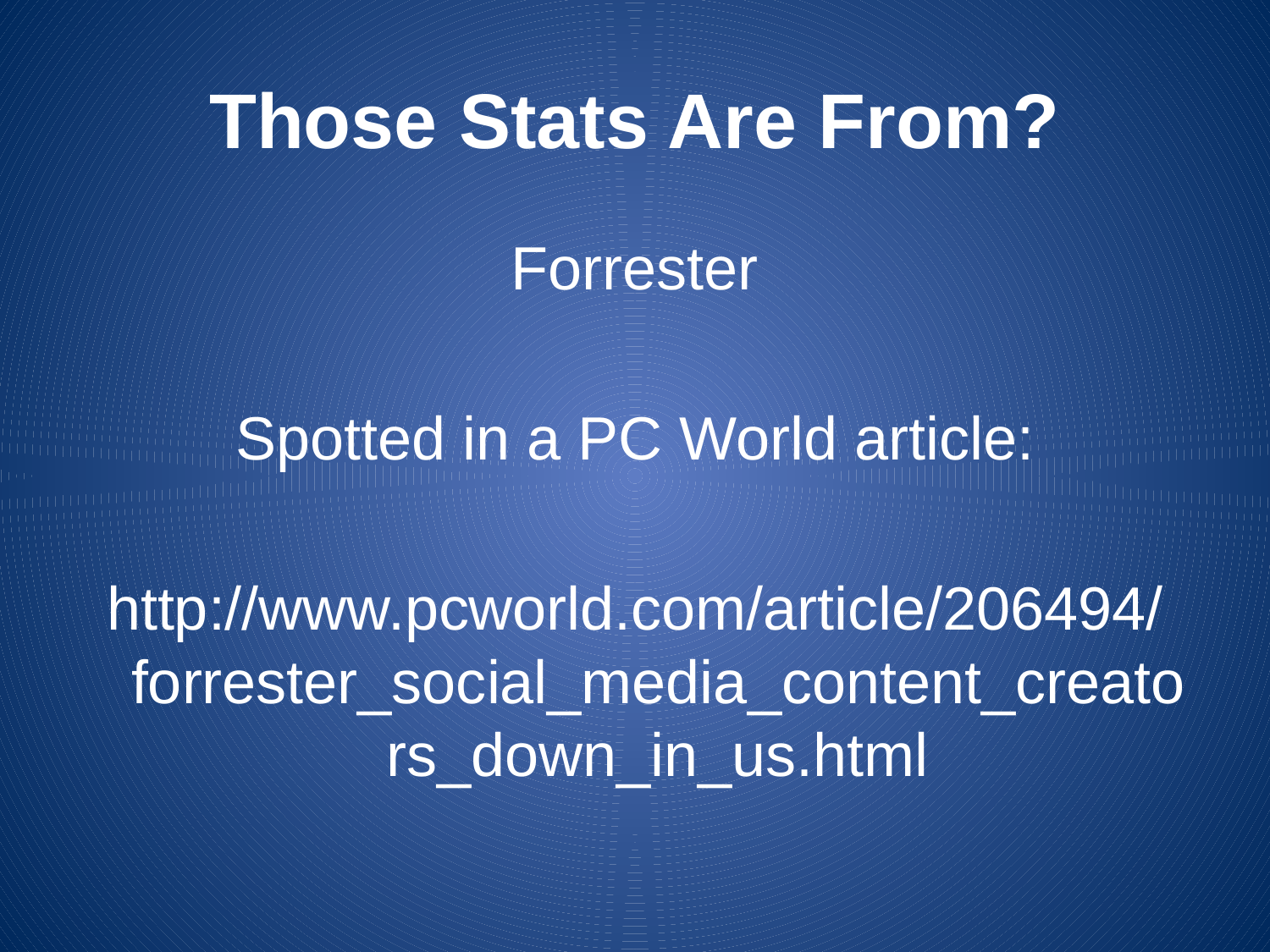

# Those Stats Are From?
Forrester

Spotted in a PC World article:

http://www.pcworld.com/article/206494/forrester_social_media_content_creators_down_in_us.html